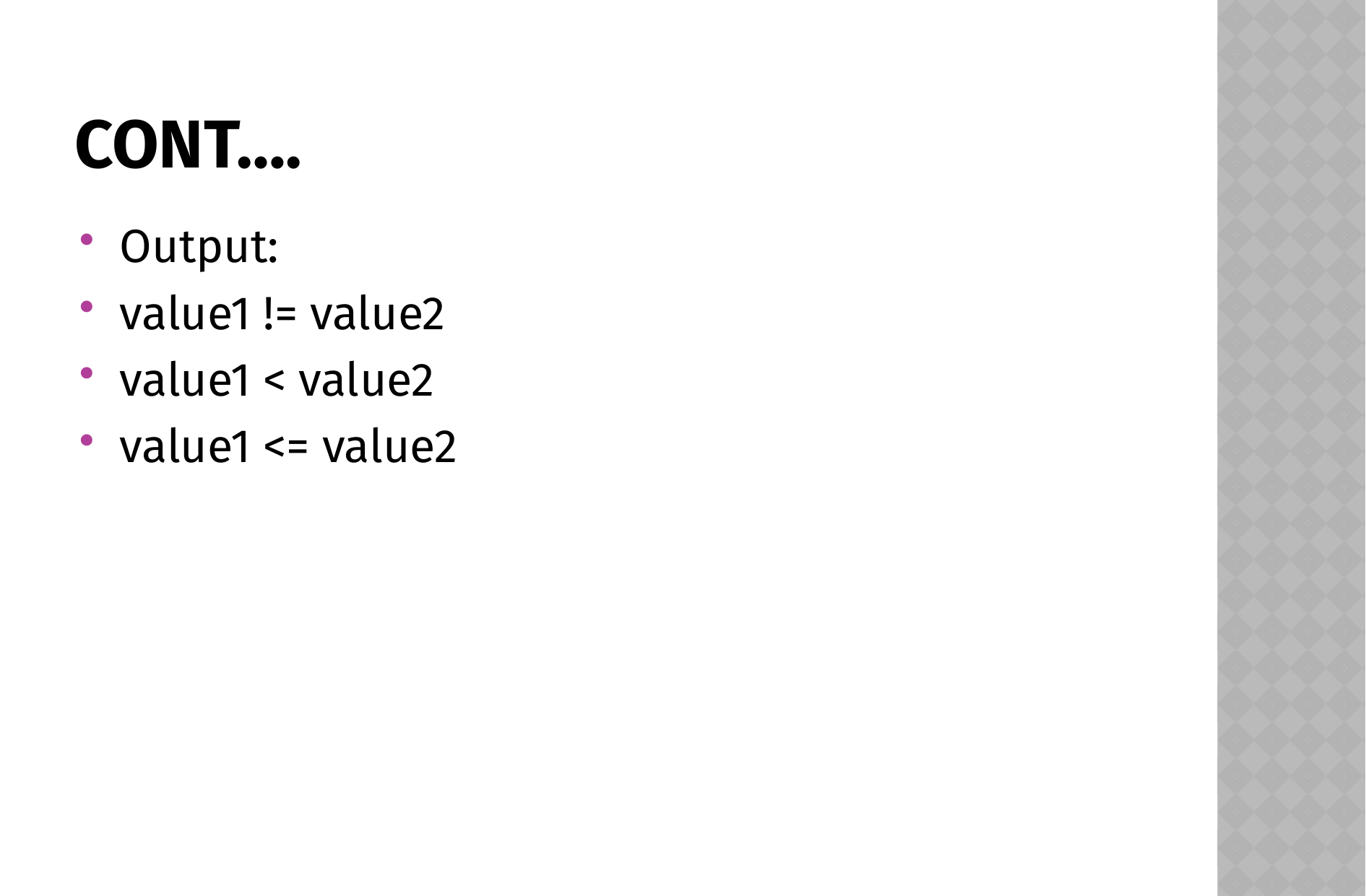

# Cont….
Output:
value1 != value2
value1 < value2
value1 <= value2